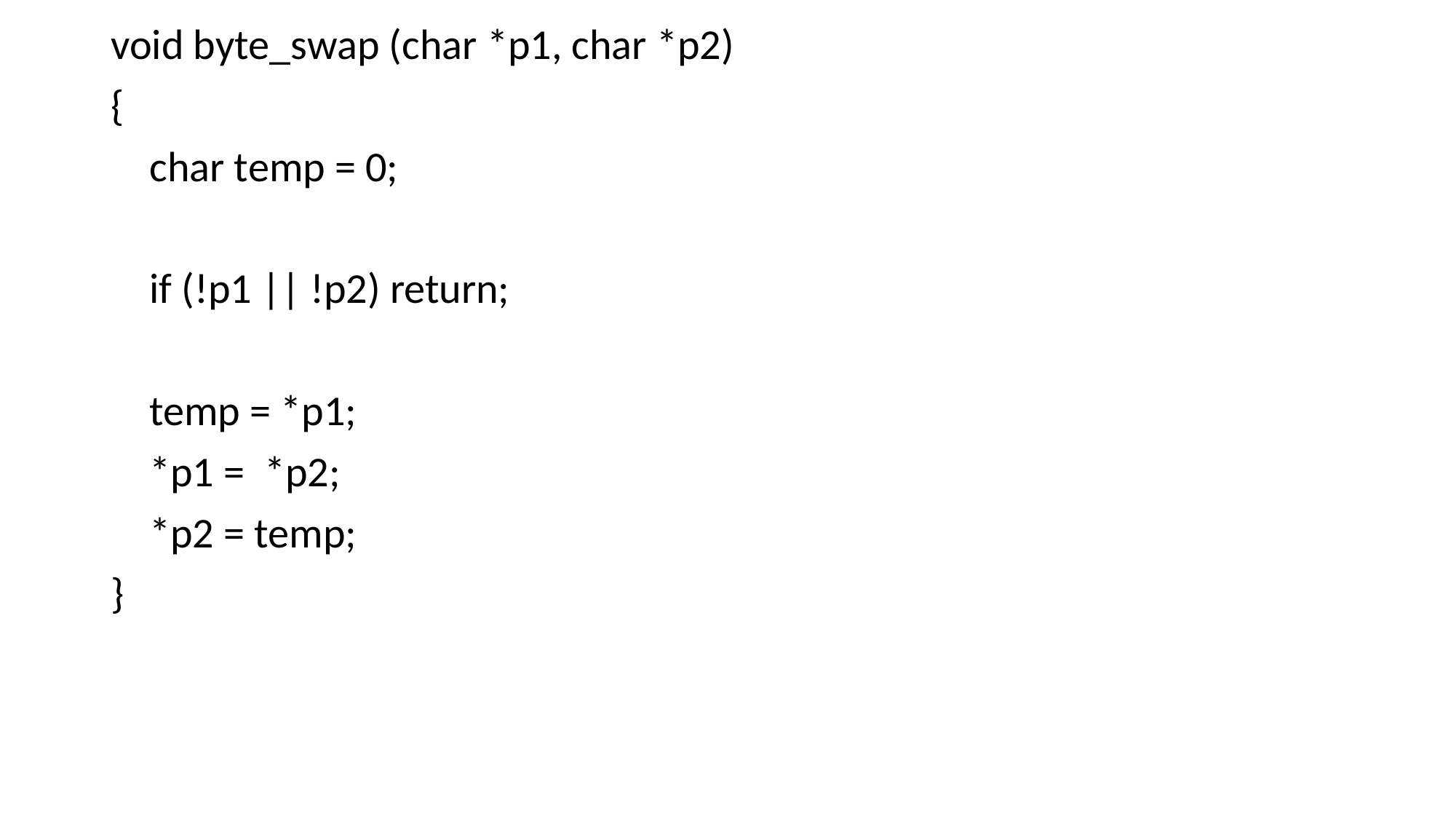

void byte_swap (char *p1, char *p2)
{
    char temp = 0;

    if (!p1 || !p2) return;

    temp = *p1;
    *p1 =  *p2;
    *p2 = temp;
}